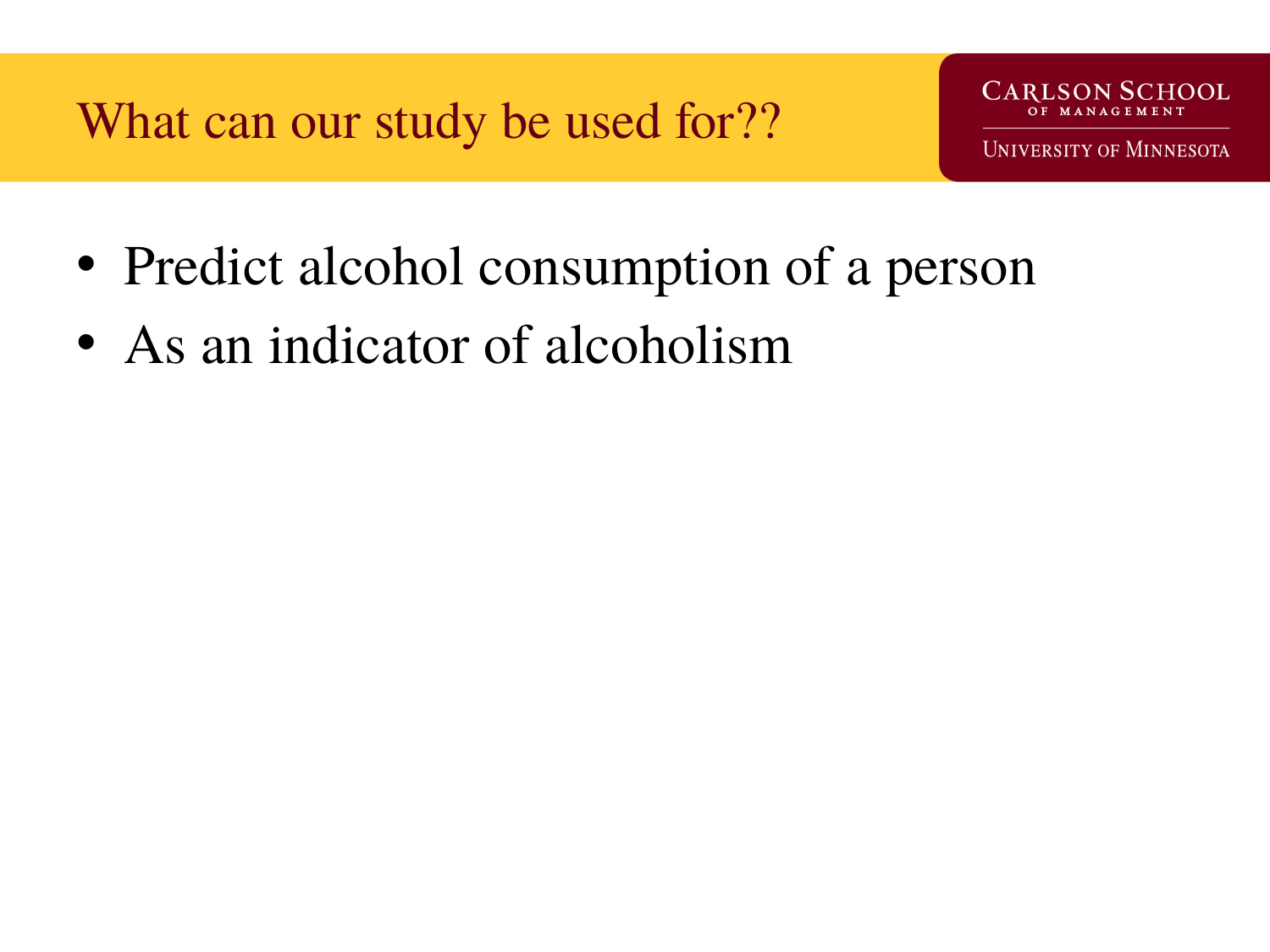

# What can our study be used for??
Predict alcohol consumption of a person
As an indicator of alcoholism